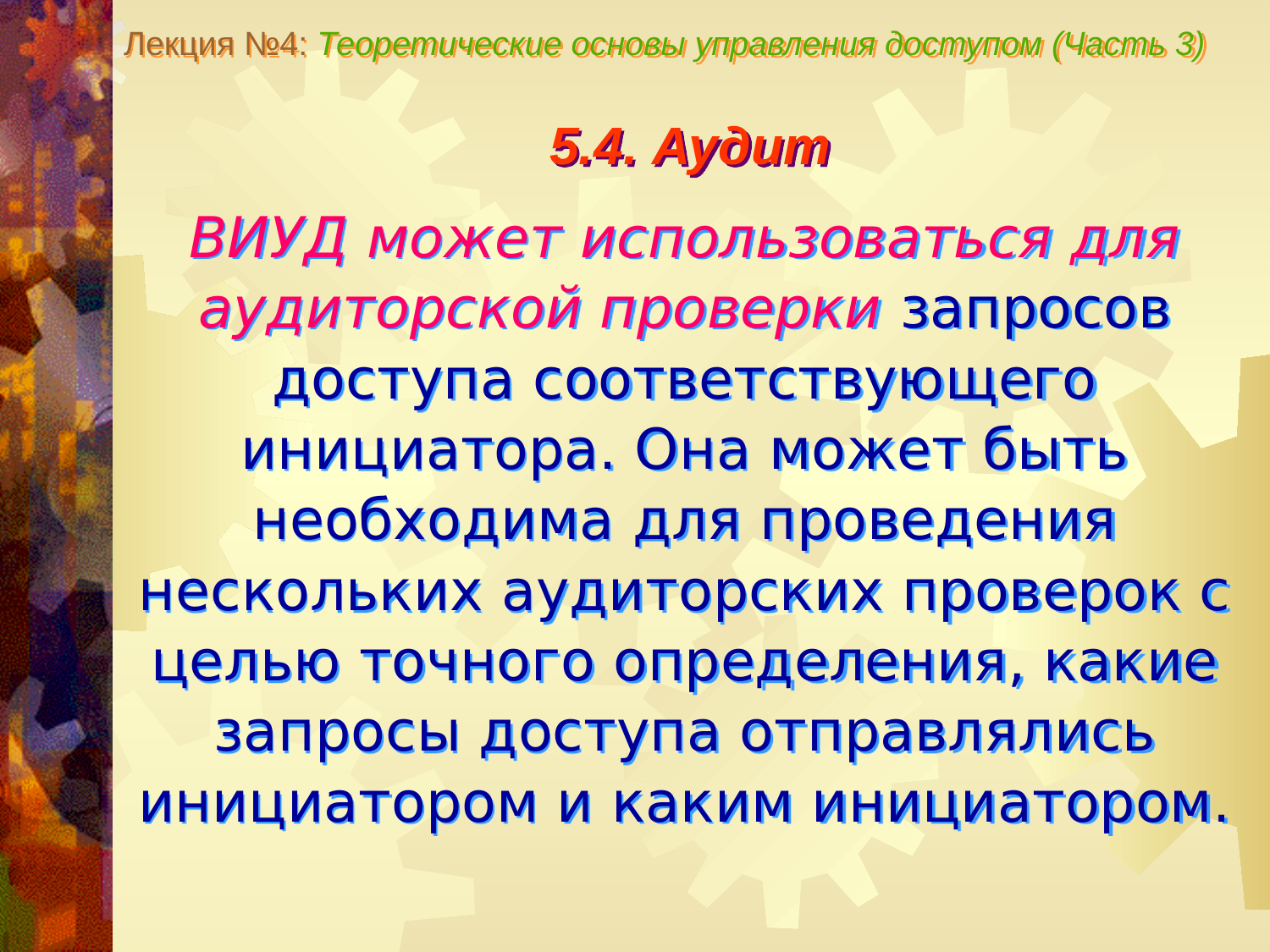

Лекция №4: Теоретические основы управления доступом (Часть 3)
5.4. Аудит
ВИУД может использоваться для аудиторской проверки запросов доступа соответствующего инициатора. Она может быть необходима для проведения нескольких аудиторских проверок с целью точного определения, какие запросы доступа отправлялись инициатором и каким инициатором.